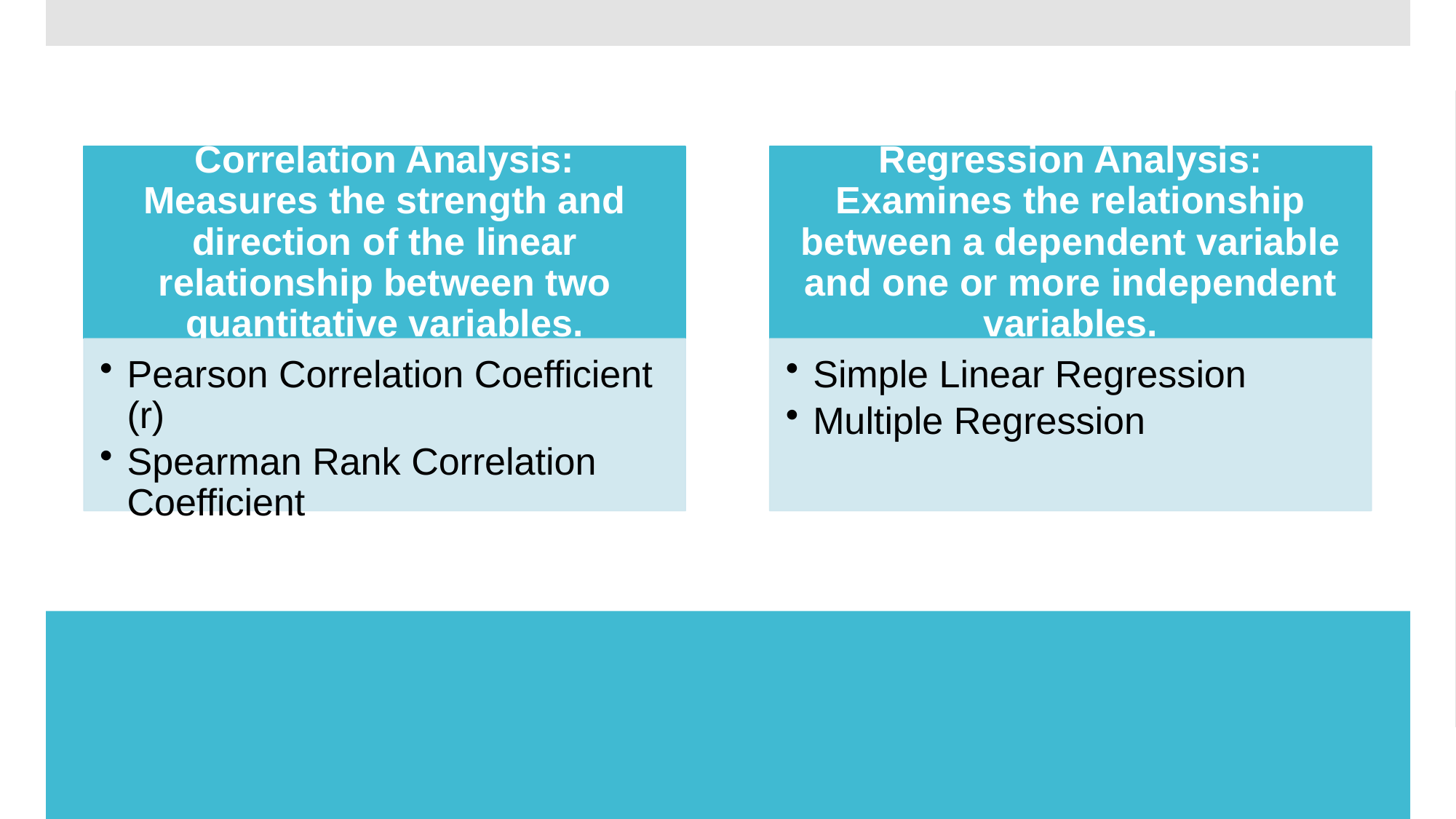

Correlation Analysis: Measures the strength and direction of the linear relationship between two quantitative variables.
Pearson Correlation Coefficient (r)
Spearman Rank Correlation Coefficient
Regression Analysis: Examines the relationship between a dependent variable and one or more independent variables.
Simple Linear Regression
Multiple Regression